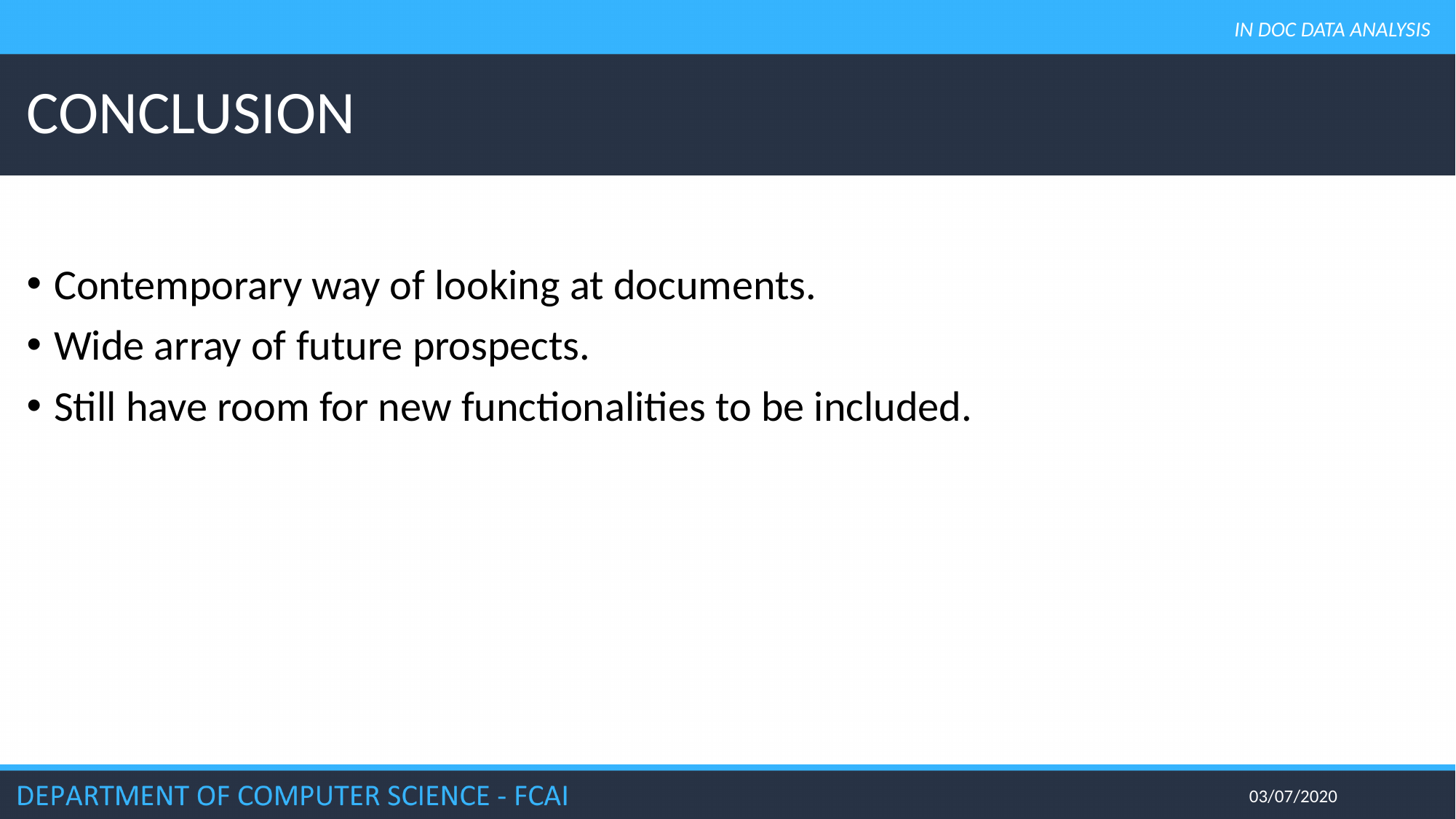

IN DOC DATA ANALYSIS
# CONCLUSION

Contemporary way of looking at documents.
Wide array of future prospects.
Still have room for new functionalities to be included.
03/07/2020
16